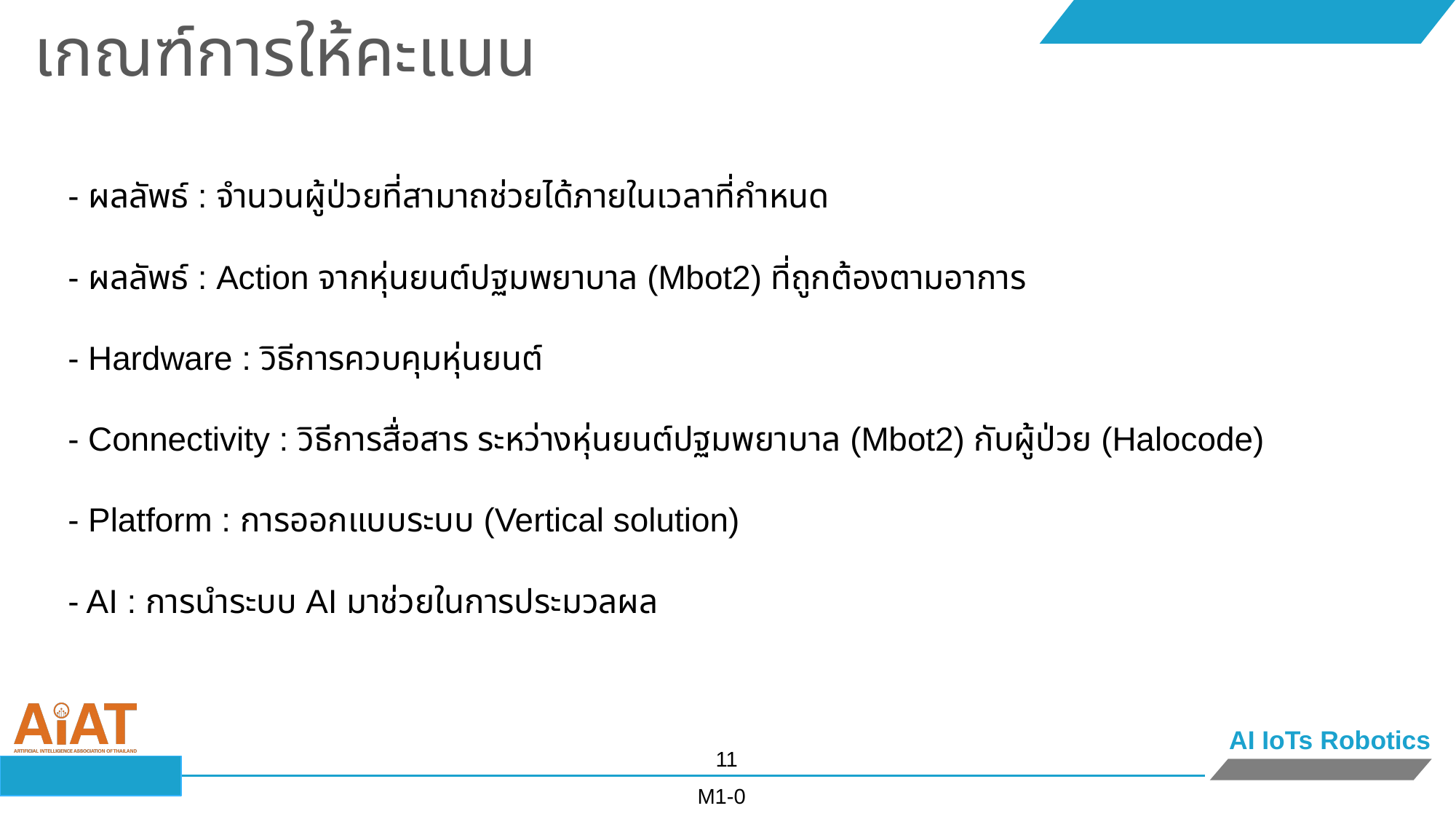

เกณฑ์การให้คะแนน
- ผลลัพธ์ : จำนวนผู้ป่วยที่สามาถช่วยได้ภายในเวลาที่กำหนด
- ผลลัพธ์ : Action จากหุ่นยนต์ปฐมพยาบาล (Mbot2) ที่ถูกต้องตามอาการ
- Hardware : วิธีการควบคุมหุ่นยนต์
- Connectivity : วิธีการสื่อสาร ระหว่างหุ่นยนต์ปฐมพยาบาล (Mbot2) กับผู้ป่วย (Halocode)
- Platform : การออกแบบระบบ (Vertical solution)
- AI : การนำระบบ AI มาช่วยในการประมวลผล